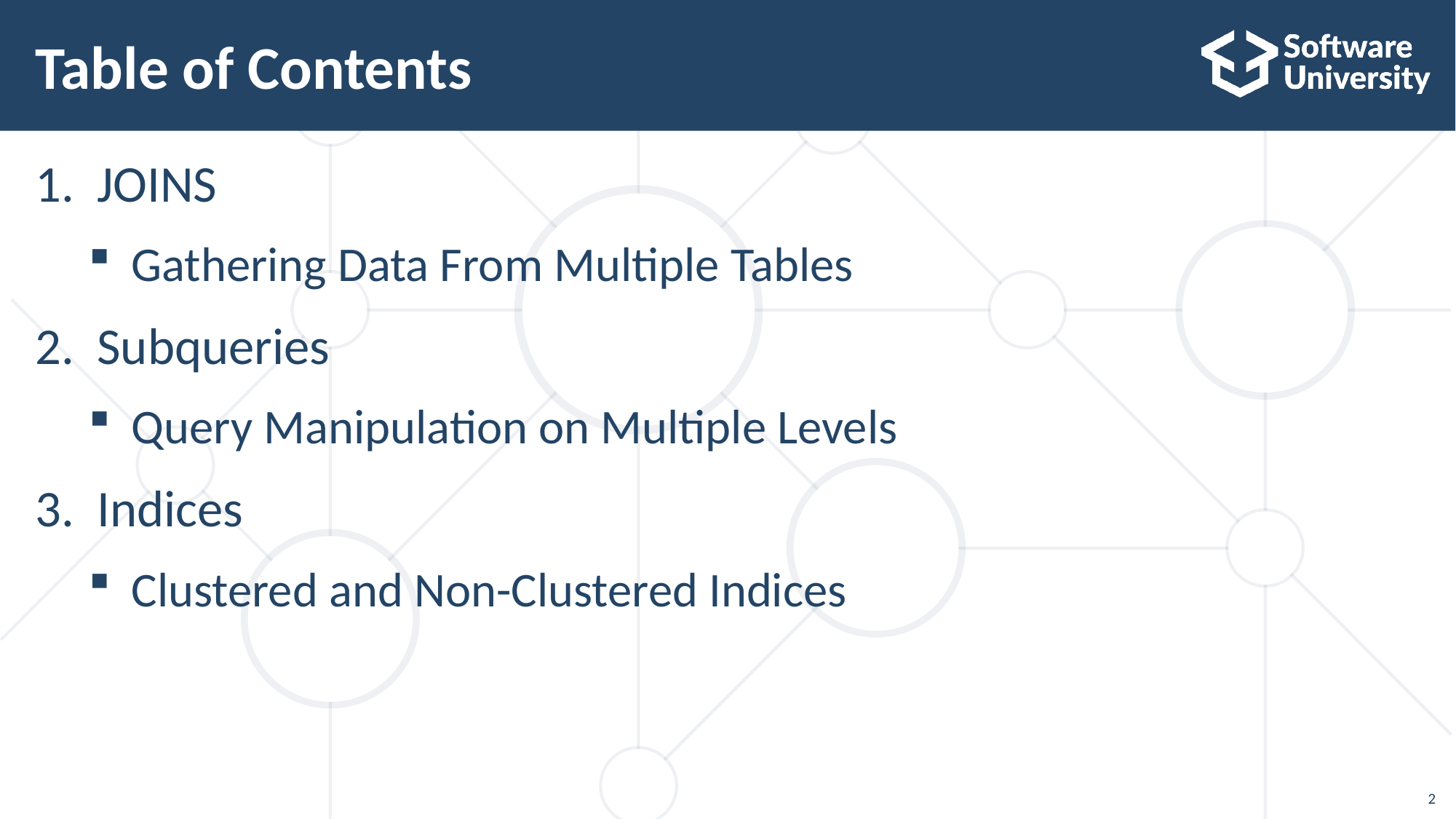

# Table of Contents
JOINS
Gathering Data From Multiple Tables
Subqueries
Query Manipulation on Multiple Levels
Indices
Clustered and Non-Clustered Indices
2